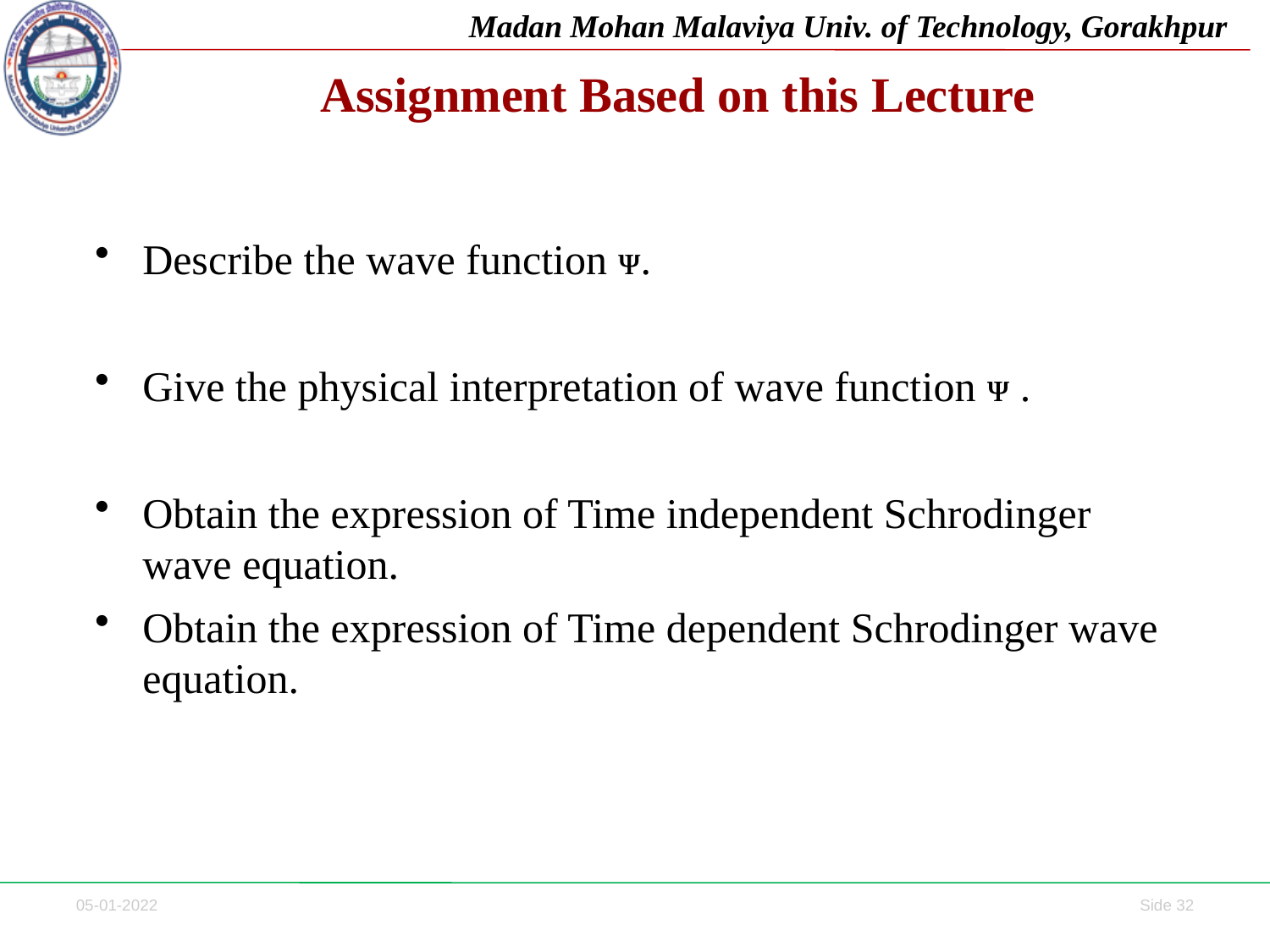

# Assignment Based on this Lecture
Describe the wave function ᴪ.

Give the physical interpretation of wave function ᴪ .

Obtain the expression of Time independent Schrodinger wave equation.
Obtain the expression of Time dependent Schrodinger wave equation.